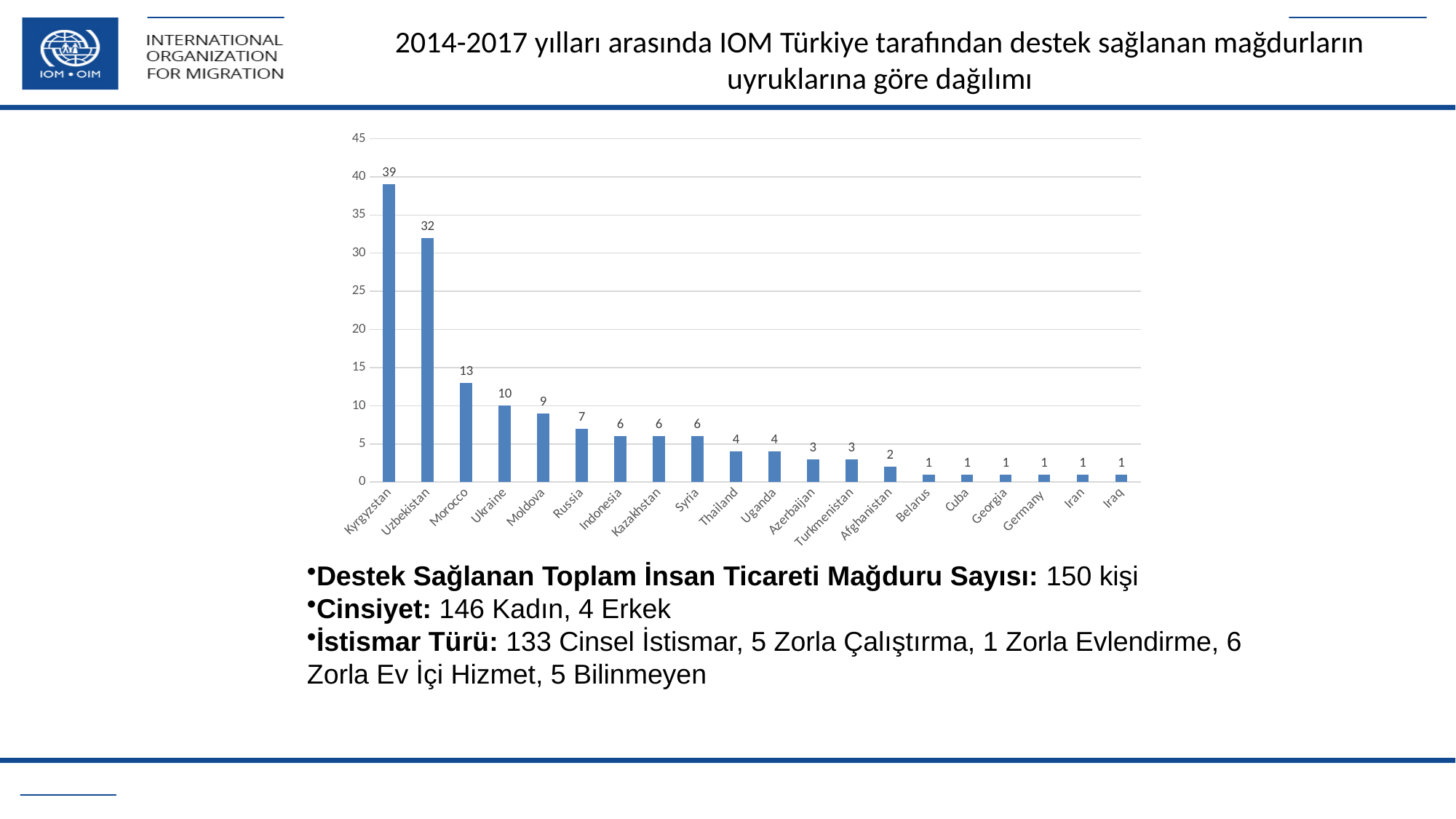

2014-2017 yılları arasında IOM Türkiye tarafından destek sağlanan mağdurların uyruklarına göre dağılımı

### Chart

| Category |  |
|---|---|
| Kyrgyzstan | 39.0 |
| Uzbekistan | 32.0 |
| Morocco | 13.0 |
| Ukraine | 10.0 |
| Moldova | 9.0 |
| Russia | 7.0 |
| Indonesia | 6.0 |
| Kazakhstan | 6.0 |
| Syria | 6.0 |
| Thailand | 4.0 |
| Uganda | 4.0 |
| Azerbaijan | 3.0 |
| Turkmenistan | 3.0 |
| Afghanistan | 2.0 |
| Belarus | 1.0 |
| Cuba | 1.0 |
| Georgia | 1.0 |
| Germany  | 1.0 |
| Iran | 1.0 |
| Iraq | 1.0 |

Destek Sağlanan Toplam İnsan Ticareti Mağduru Sayısı: 150 kişi
Cinsiyet: 146 Kadın, 4 Erkek
İstismar Türü: 133 Cinsel İstismar, 5 Zorla Çalıştırma, 1 Zorla Evlendirme, 6 Zorla Ev İçi Hizmet, 5 Bilinmeyen